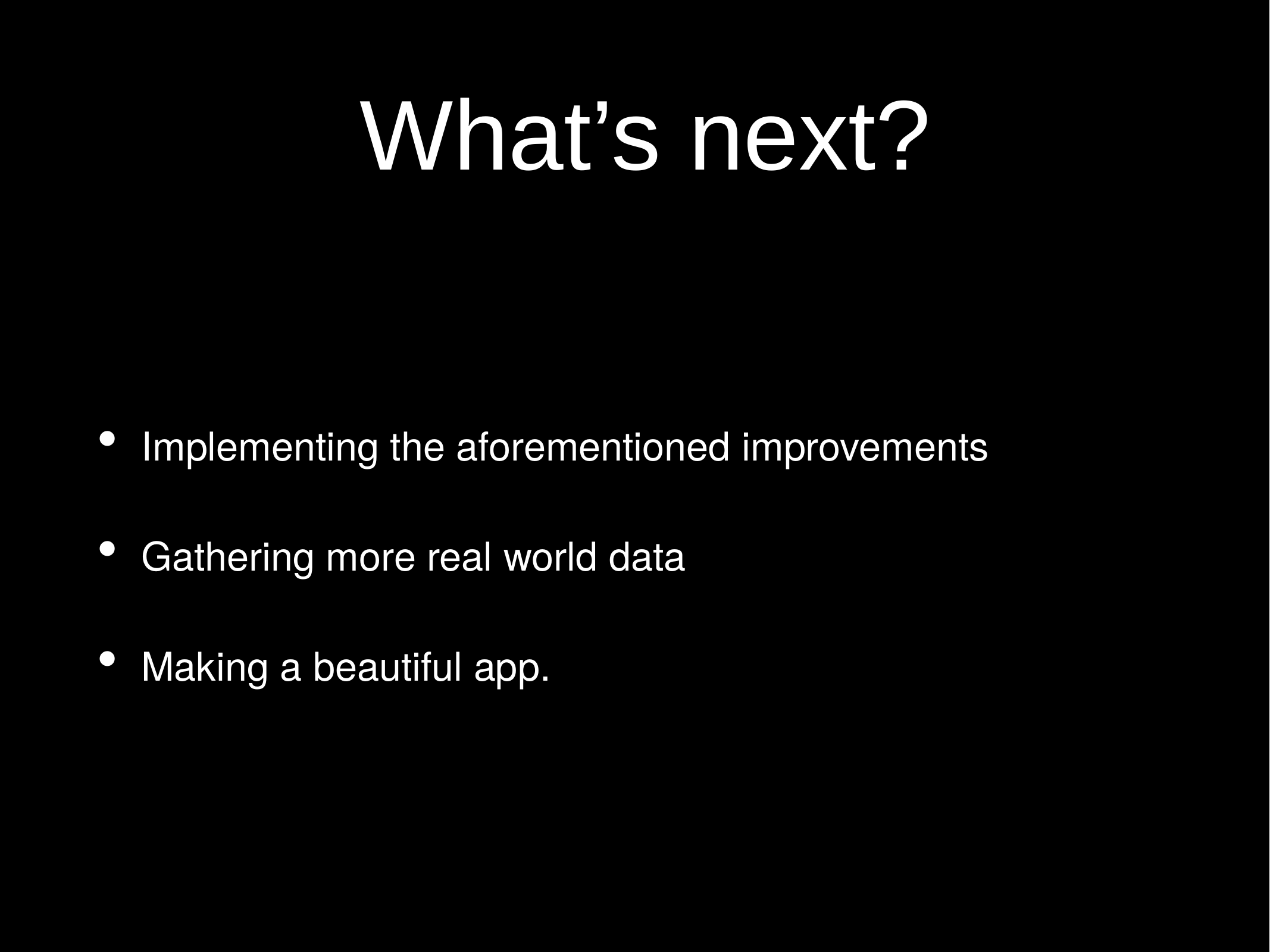

# What’s next?
Implementing the aforementioned improvements

Gathering more real world data

Making a beautiful app.